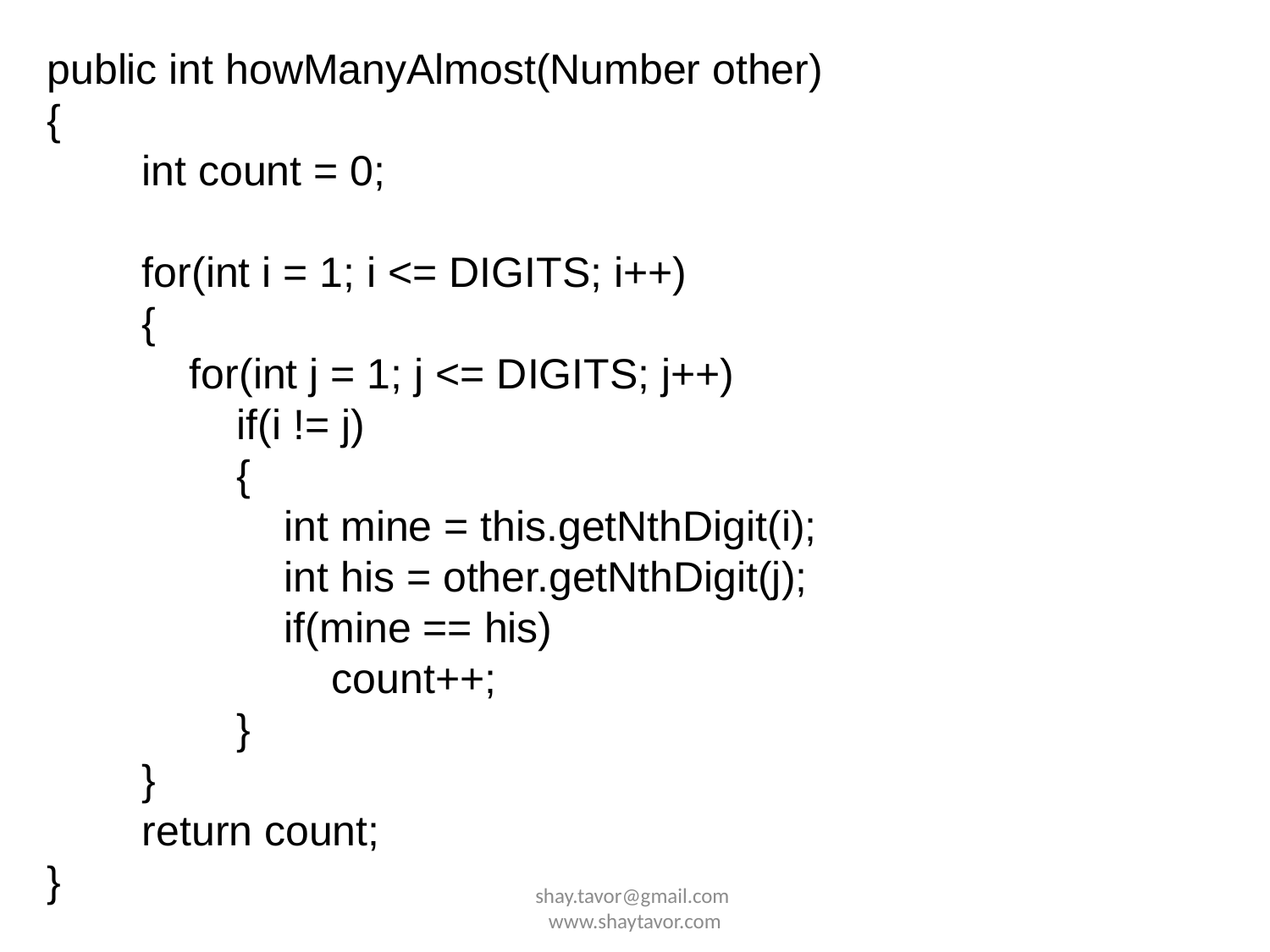

public int howManyAlmost(Number other)
{
        int count = 0;

        for(int i = 1; i <= DIGITS; i++)
        {
            for(int j = 1; j <= DIGITS; j++)
                if(i != j)
                {
                    int mine = this.getNthDigit(i);
                    int his = other.getNthDigit(j);
                    if(mine == his)
                        count++;
                }
        }
        return count;
}
shay.tavor@gmail.com  www.shaytavor.com